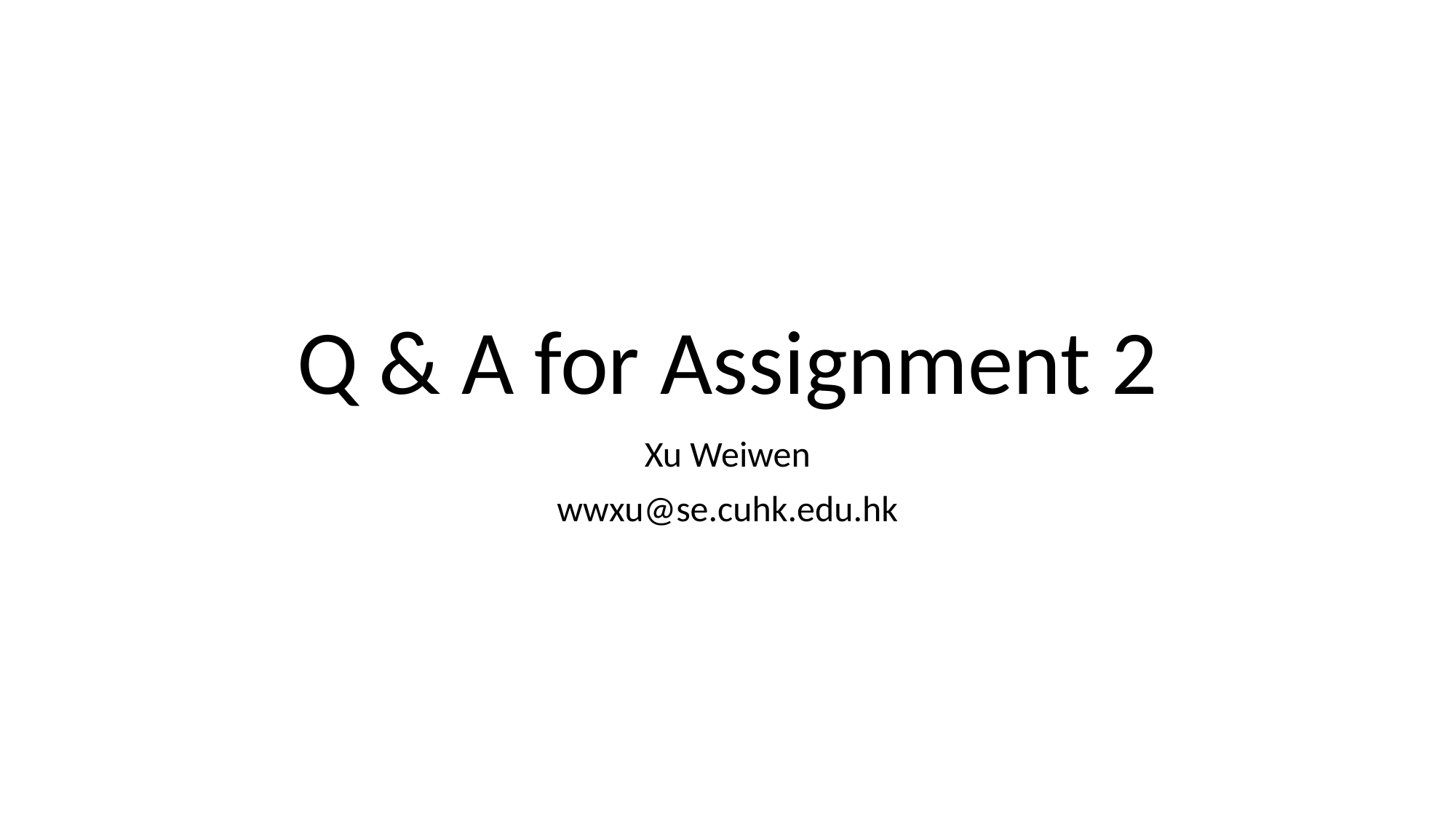

# Q & A for Assignment 2
Xu Weiwen
wwxu@se.cuhk.edu.hk